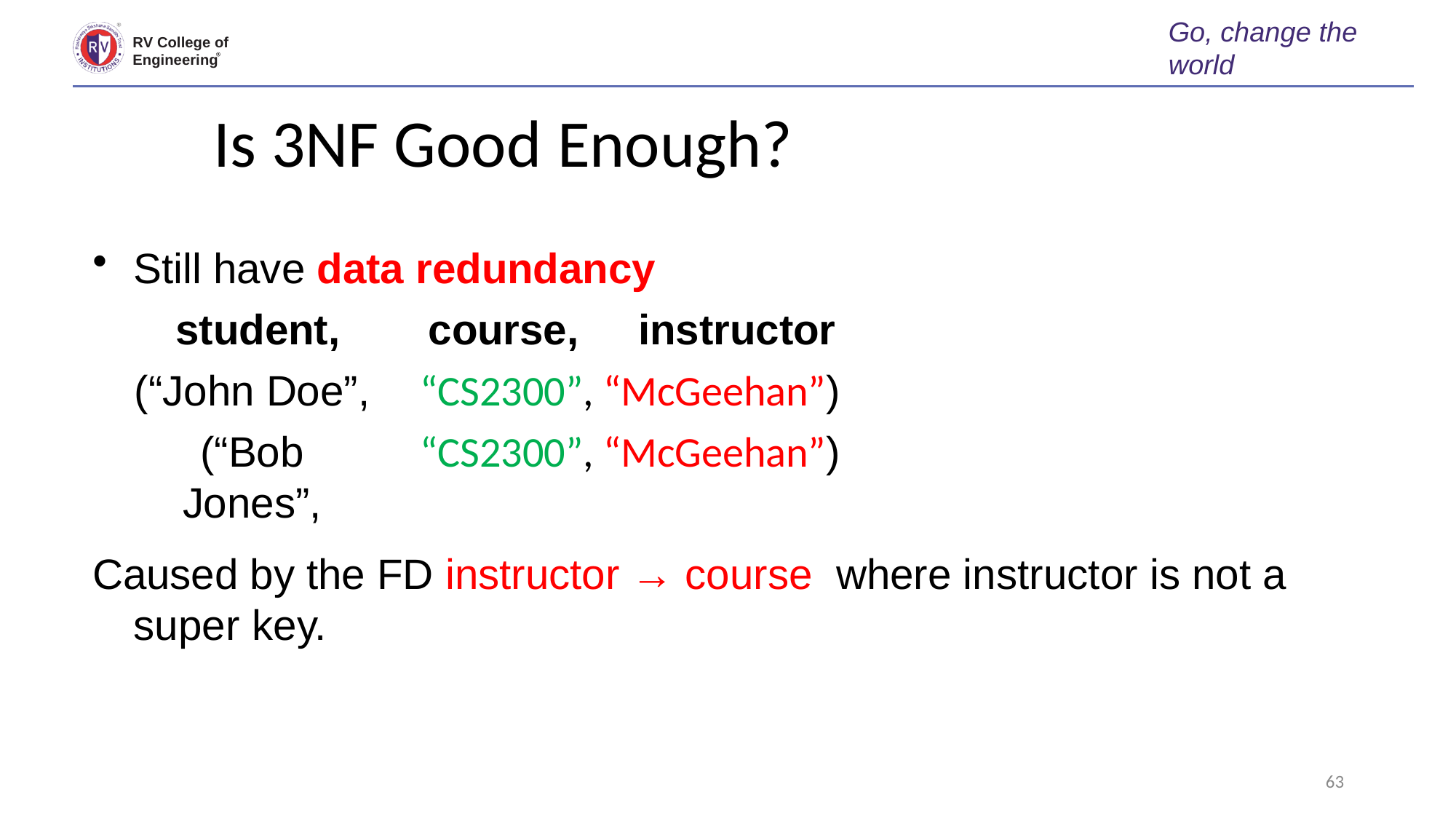

Go, change the world

RV College of
Engineering

# Is 3NF Good Enough?

Still have data redundancy
student,
(“John Doe”,
(“Bob Jones”,
 course,	instructor  “CS2300”, “McGeehan”)  “CS2300”, “McGeehan”)
Caused by the FD instructor → course  where instructor is not a super key.
63